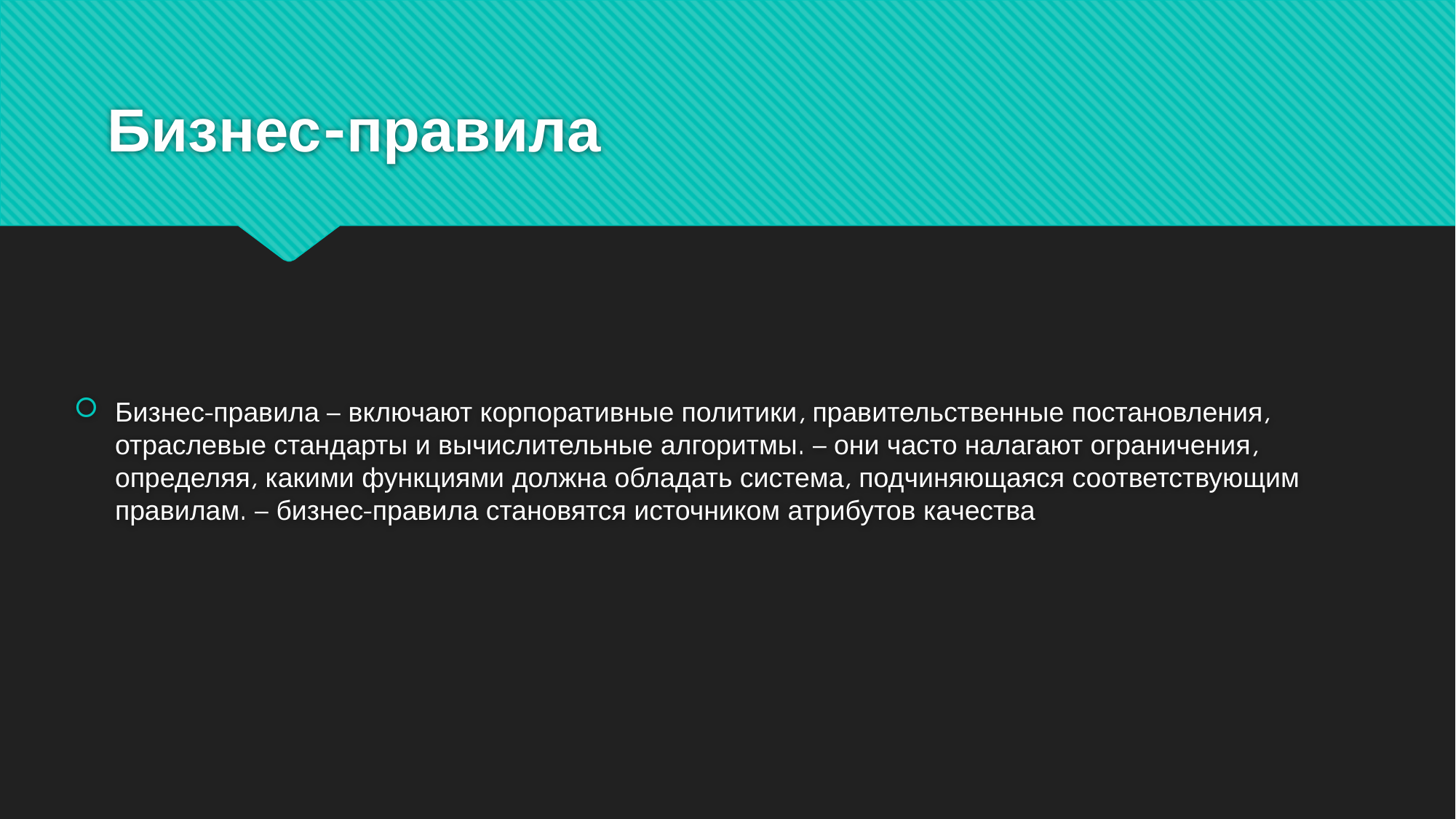

# Бизнес-правила
Бизнес-правила – включают корпоративные политики, правительственные постановления, отраслевые стандарты и вычислительные алгоритмы. – они часто налагают ограничения, определяя, какими функциями должна обладать система, подчиняющаяся соответствующим правилам. – бизнес-правила становятся источником атрибутов качества